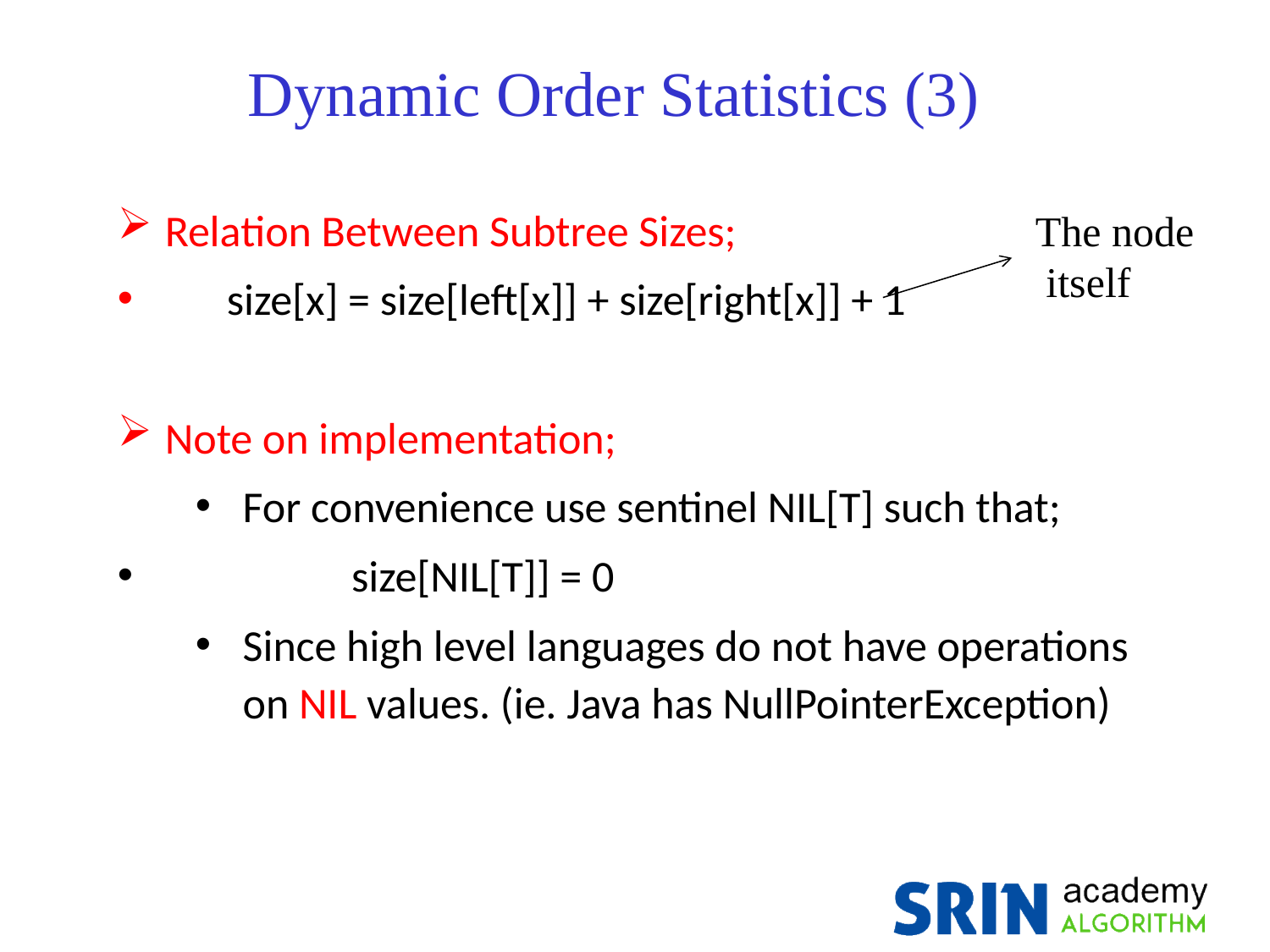

Dynamic Order Statistics (3)

Relation Between Subtree Sizes;
	size[x] = size[left[x]] + size[right[x]] + 1

Note on implementation;
For convenience use sentinel NIL[T] such that;
			size[NIL[T]] = 0
Since high level languages do not have operations on NIL values. (ie. Java has NullPointerException)

The node
 itself